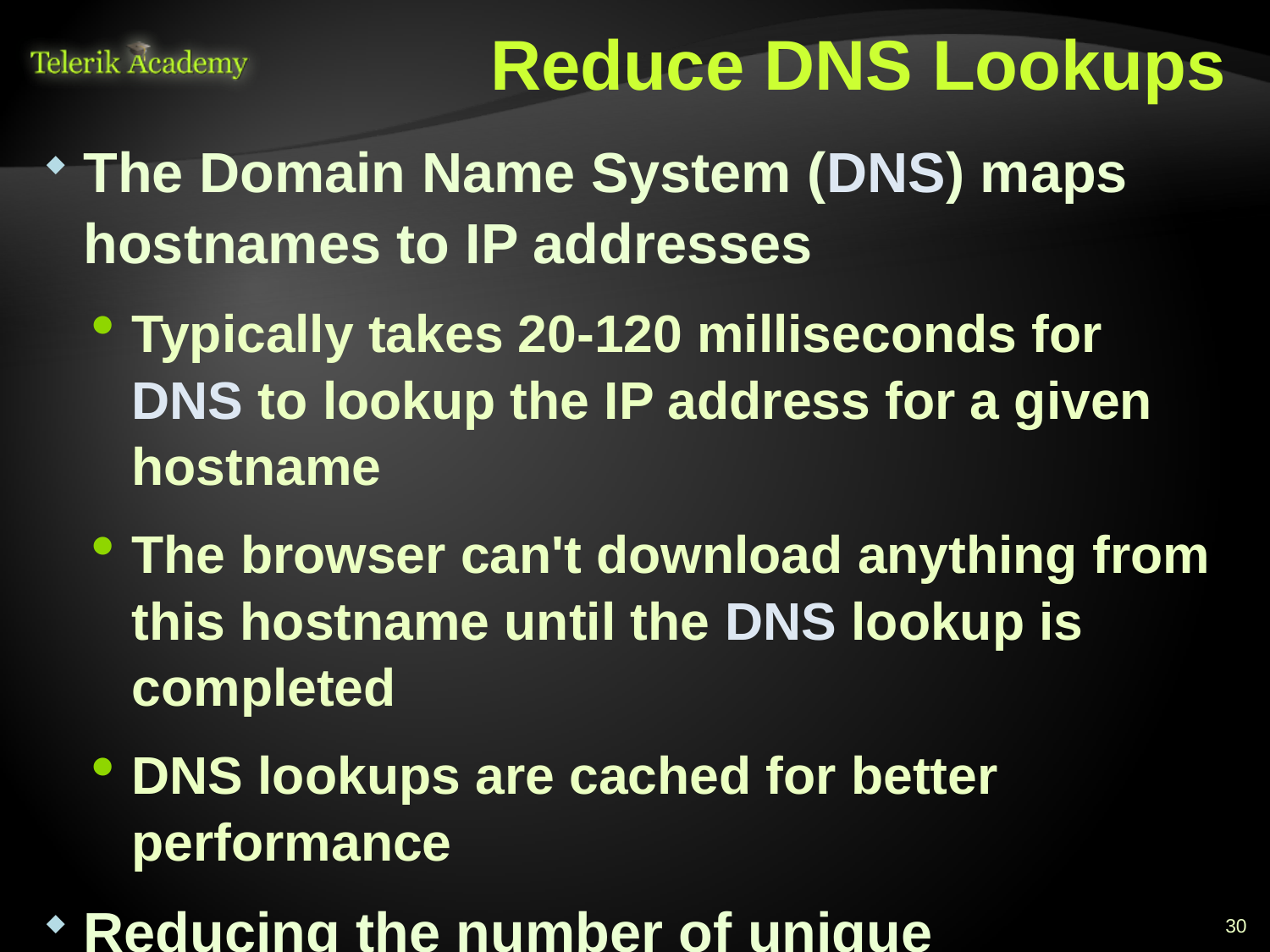

# Reduce DNS Lookups
The Domain Name System (DNS) maps hostnames to IP addresses
Typically takes 20-120 milliseconds for DNS to lookup the IP address for a given hostname
The browser can't download anything from this hostname until the DNS lookup is completed
DNS lookups are cached for better performance
Reducing the number of unique hostnames reduces the number of DNS lookups
30